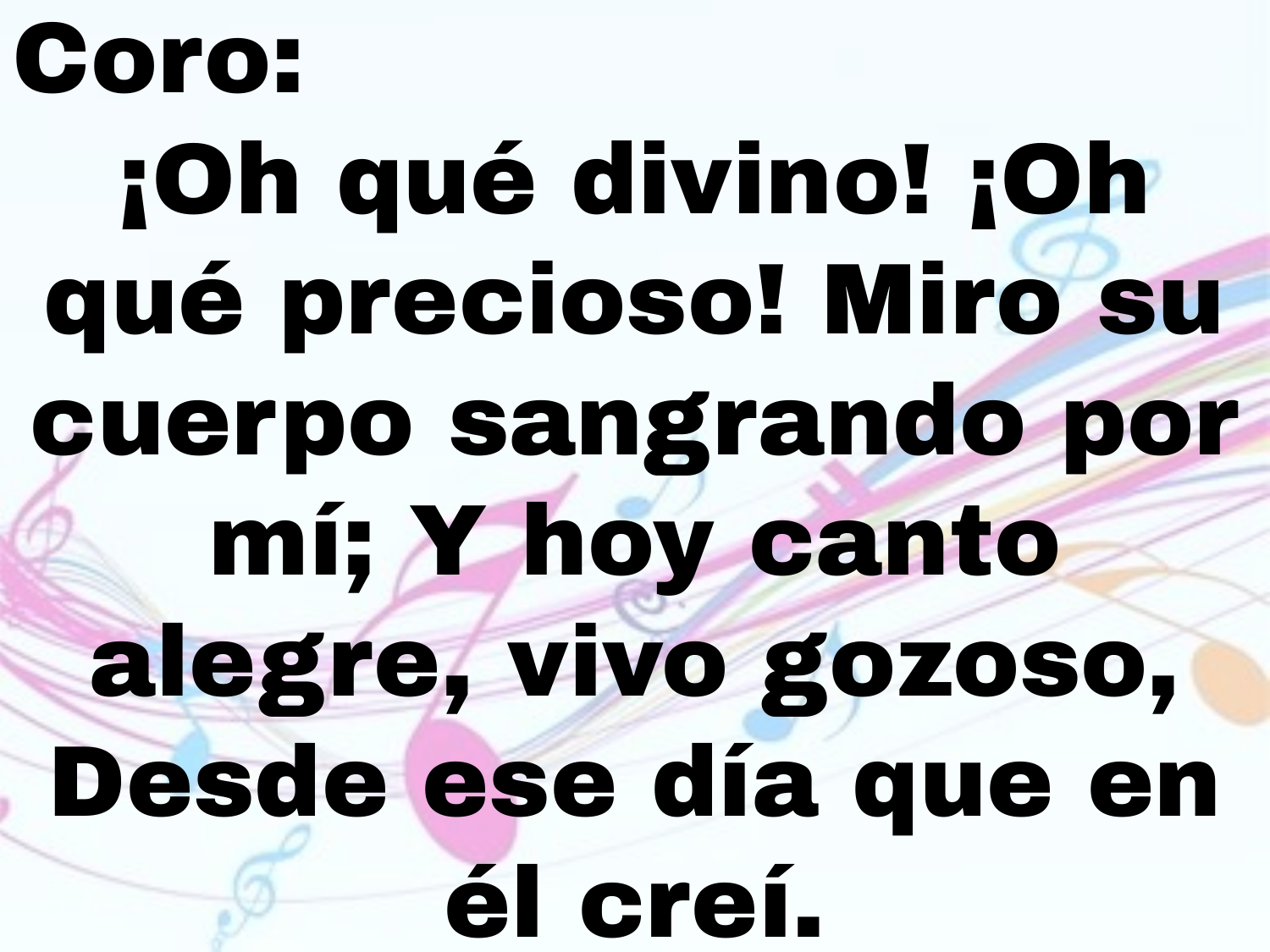

Coro:
¡Oh qué divino! ¡Oh qué precioso! Miro su cuerpo sangrando por mí; Y hoy canto alegre, vivo gozoso,
Desde ese día que en él creí.